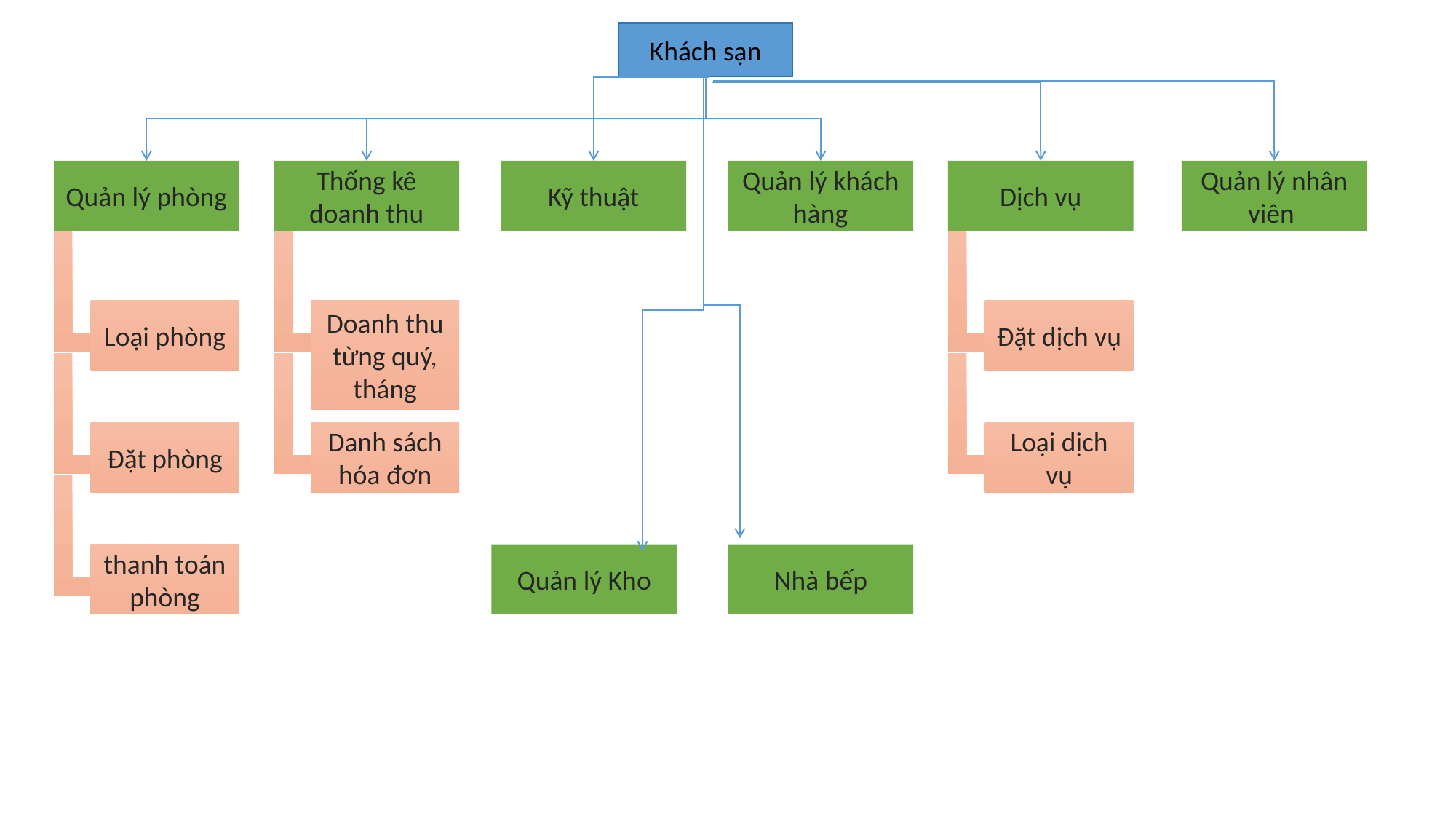

Khách sạn
Quản lý phòng
Thống kê doanh thu
Kỹ thuật
Quản lý khách hàng
Dịch vụ
Quản lý nhân viên

Loại phòng
Doanh thu từng quý, tháng
Đặt dịch vụ

Đặt phòng
Danh sách hóa đơn
Loại dịch vụ

thanh toán phòng
Quản lý Kho
Nhà bếp